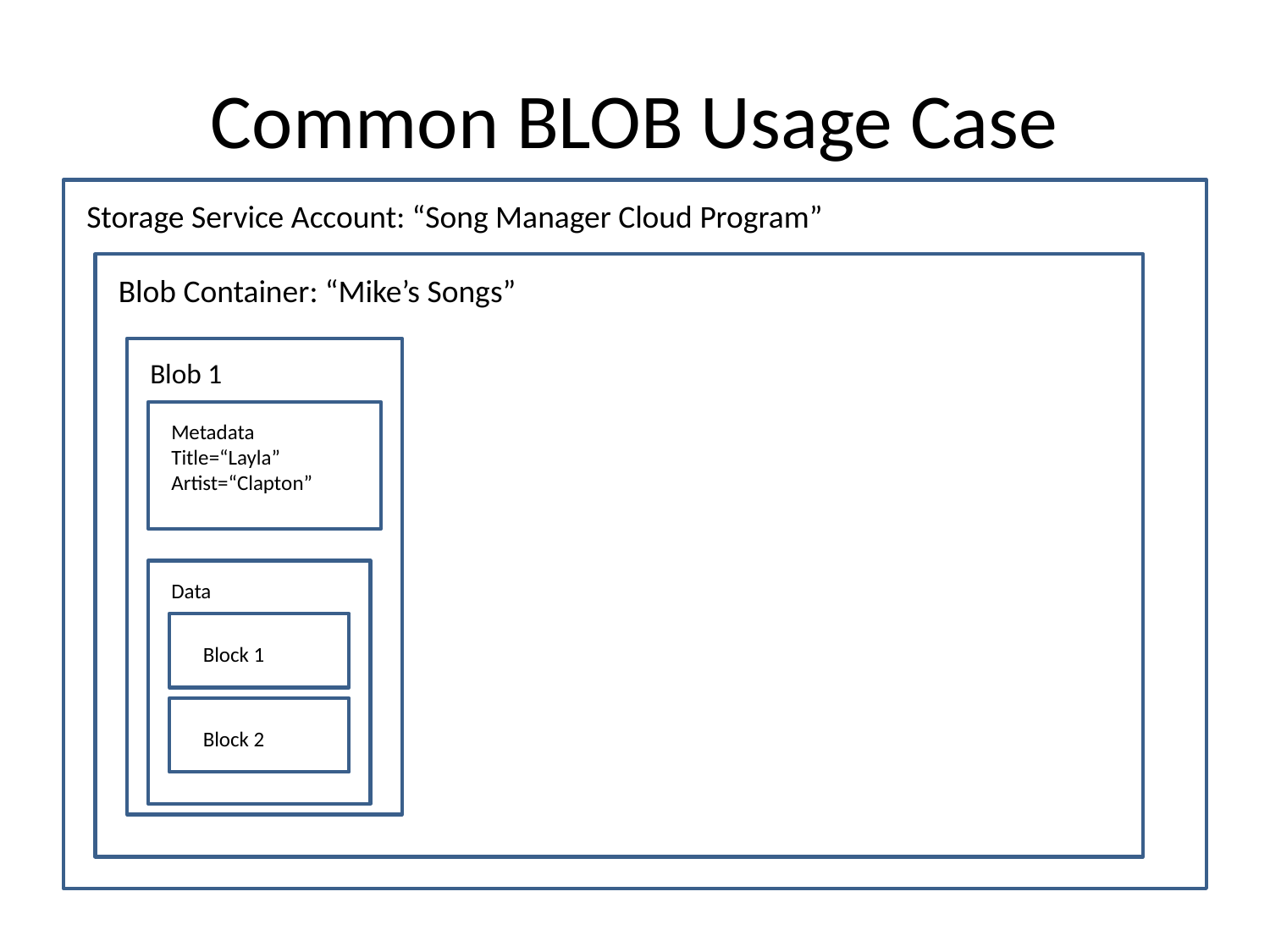

# Common BLOB Usage Case

Storage Service Account: “Song Manager Cloud Program”

Blob Container: “Mike’s Songs”

Blob 1

Metadata
Title=“Layla”
Artist=“Clapton”

Data

Block 1

Block 2